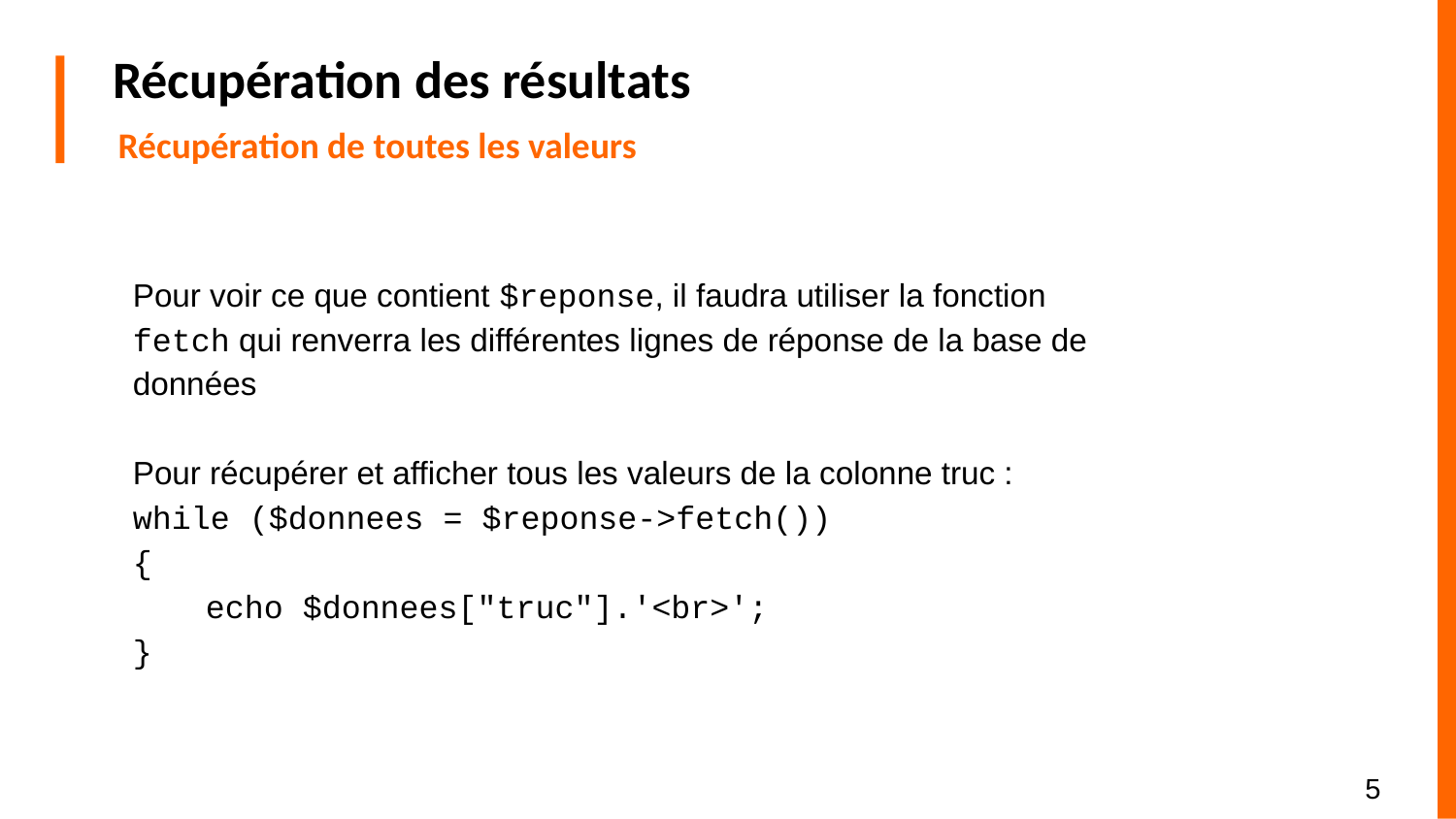

# Récupération des résultats
Récupération de toutes les valeurs
Pour voir ce que contient $reponse, il faudra utiliser la fonction fetch qui renverra les différentes lignes de réponse de la base de données

Pour récupérer et afficher tous les valeurs de la colonne truc :
while ($donnees = $reponse->fetch())
{
echo $donnees["truc"].'<br>';
}
5